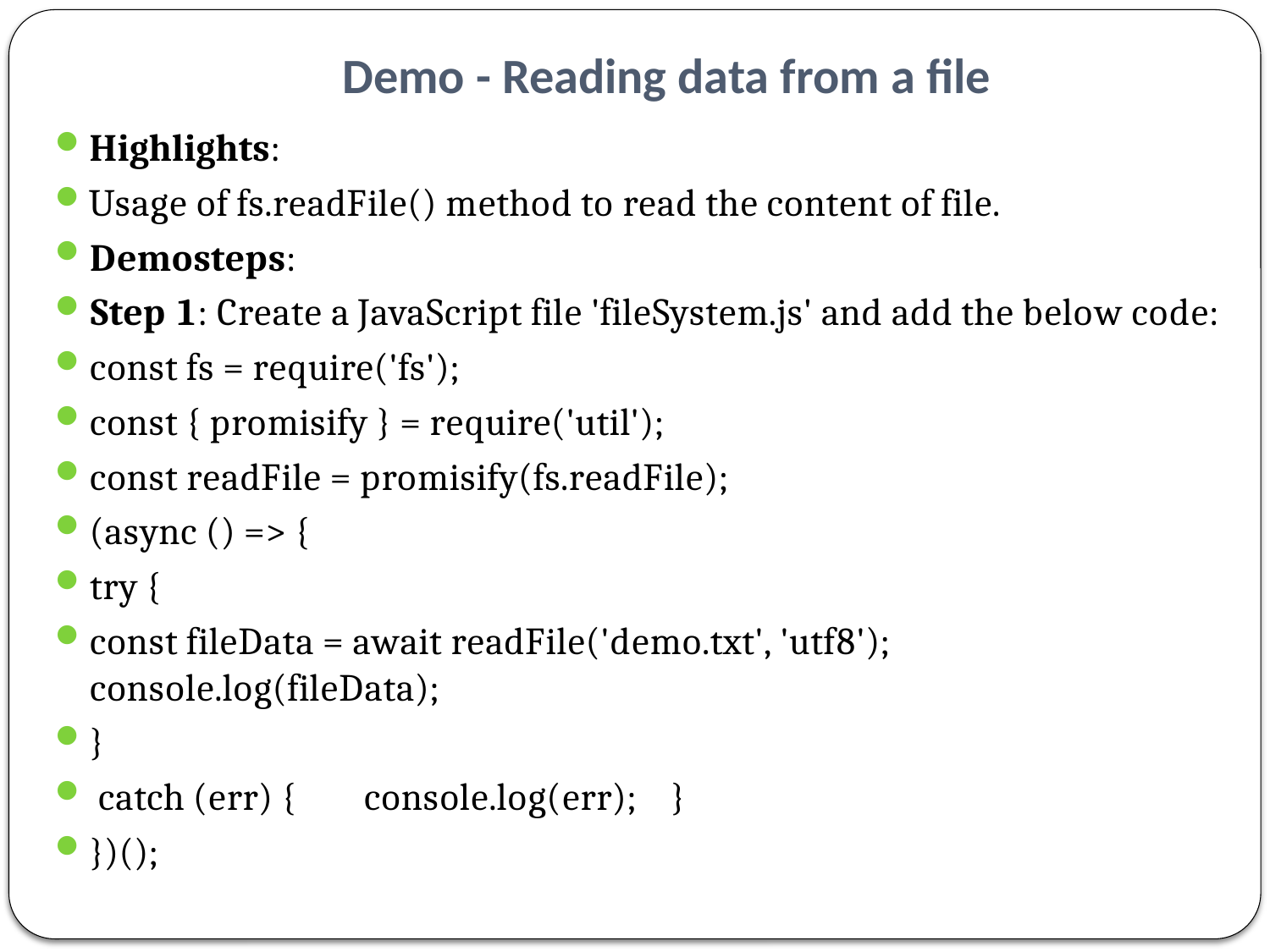

# Demo - Reading data from a file
Highlights:
Usage of fs.readFile() method to read the content of file.
Demosteps:
Step 1: Create a JavaScript file 'fileSystem.js' and add the below code:
const fs = require('fs');
const { promisify } = require('util');
const readFile = promisify(fs.readFile);
(async () => {
try {
const fileData = await readFile('demo.txt', 'utf8');        console.log(fileData);
}
 catch (err) {        console.log(err);    }
})();